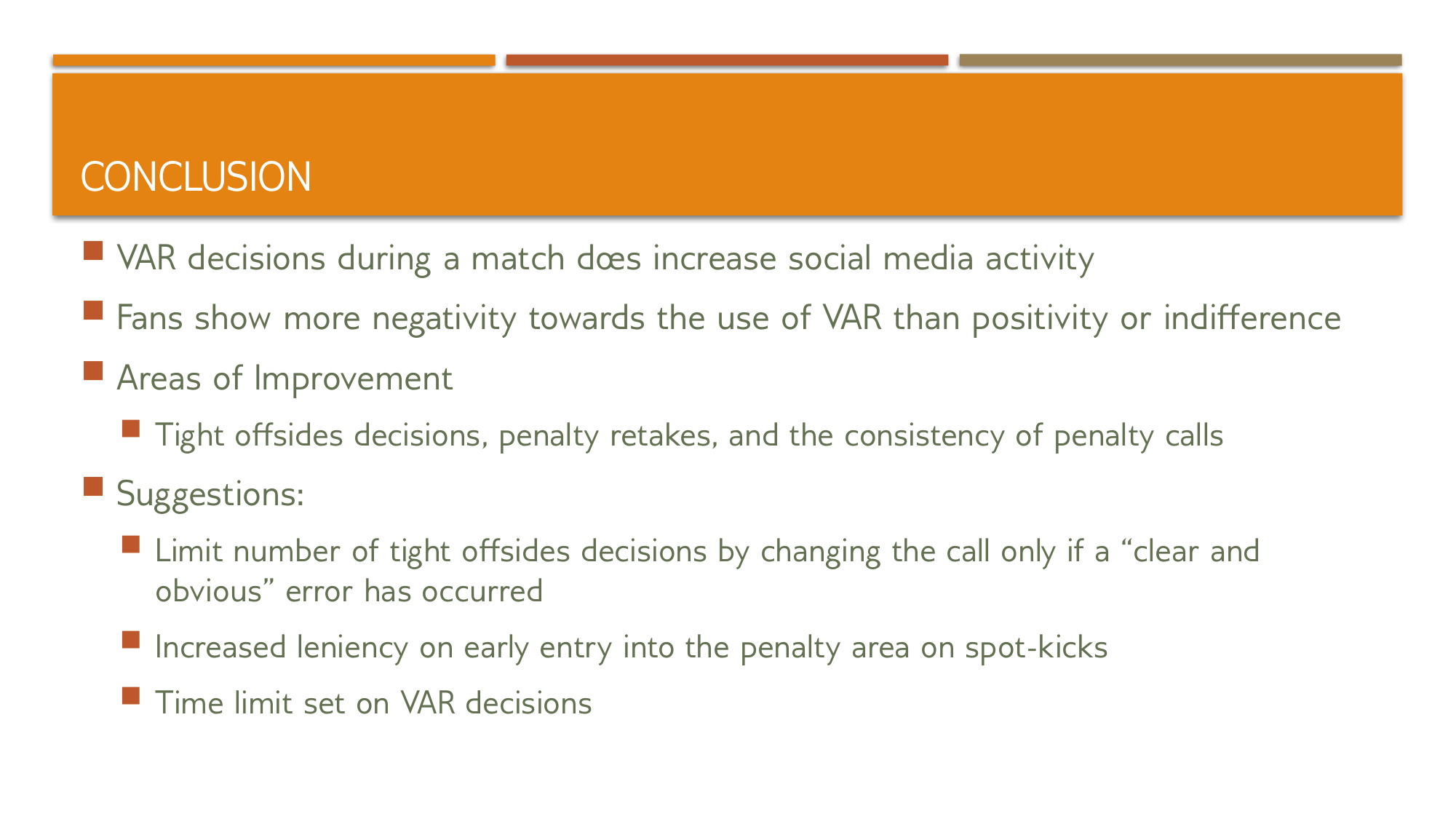

# Conclusion
VAR decisions during a match does increase social media activity
Fans show more negativity towards the use of VAR than positivity or indifference
Areas of Improvement
Tight offsides decisions, penalty retakes, and the consistency of penalty calls
Suggestions:
Limit number of tight offsides decisions by changing the call only if a “clear and obvious” error has occurred
Increased leniency on early entry into the penalty area on spot-kicks
Time limit set on VAR decisions